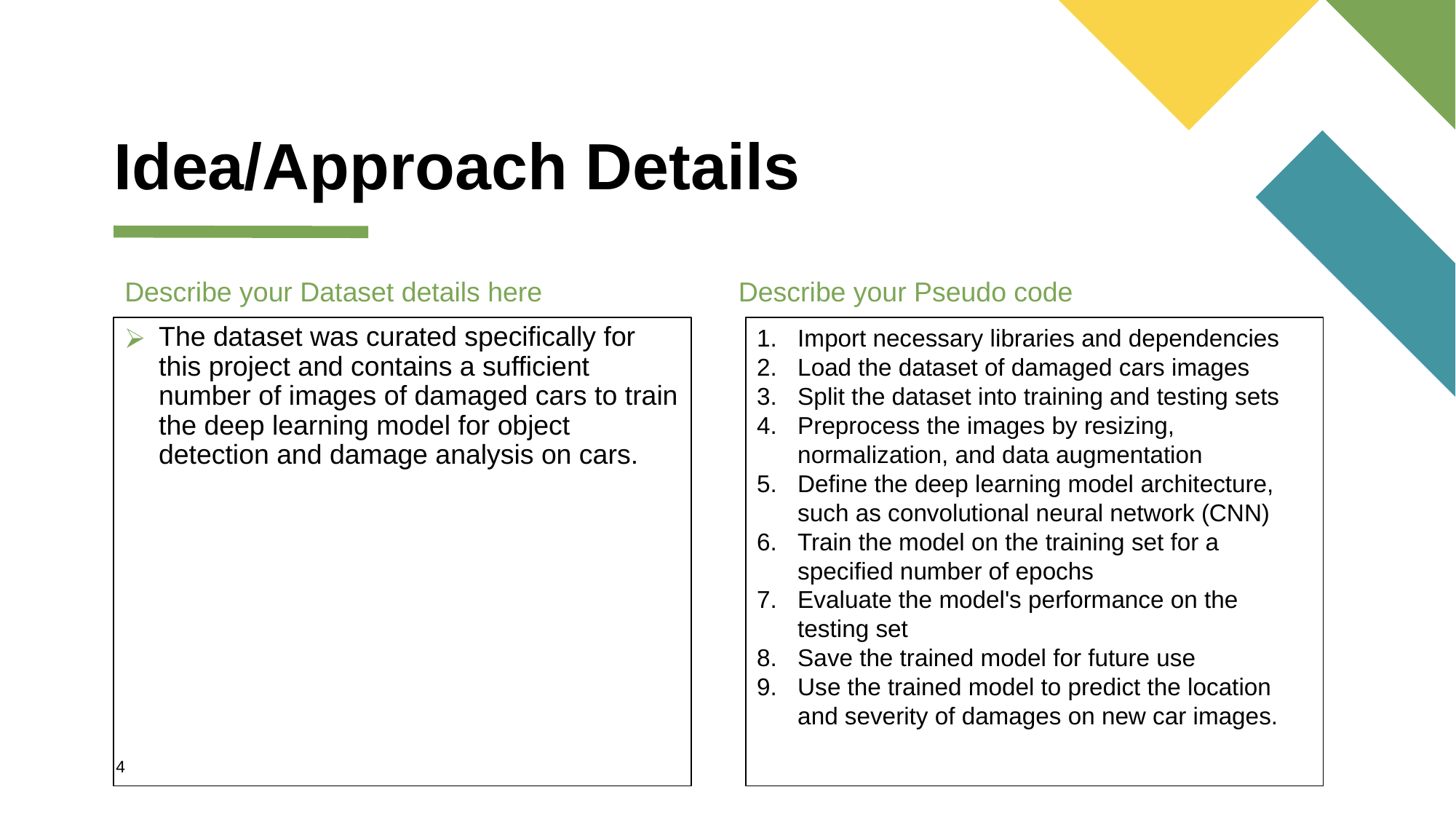

# Idea/Approach Details
Describe your Dataset details here
Describe your Pseudo code
The dataset was curated specifically for this project and contains a sufficient number of images of damaged cars to train the deep learning model for object detection and damage analysis on cars.
Import necessary libraries and dependencies
Load the dataset of damaged cars images
Split the dataset into training and testing sets
Preprocess the images by resizing, normalization, and data augmentation
Define the deep learning model architecture, such as convolutional neural network (CNN)
Train the model on the training set for a specified number of epochs
Evaluate the model's performance on the testing set
Save the trained model for future use
Use the trained model to predict the location and severity of damages on new car images.
4